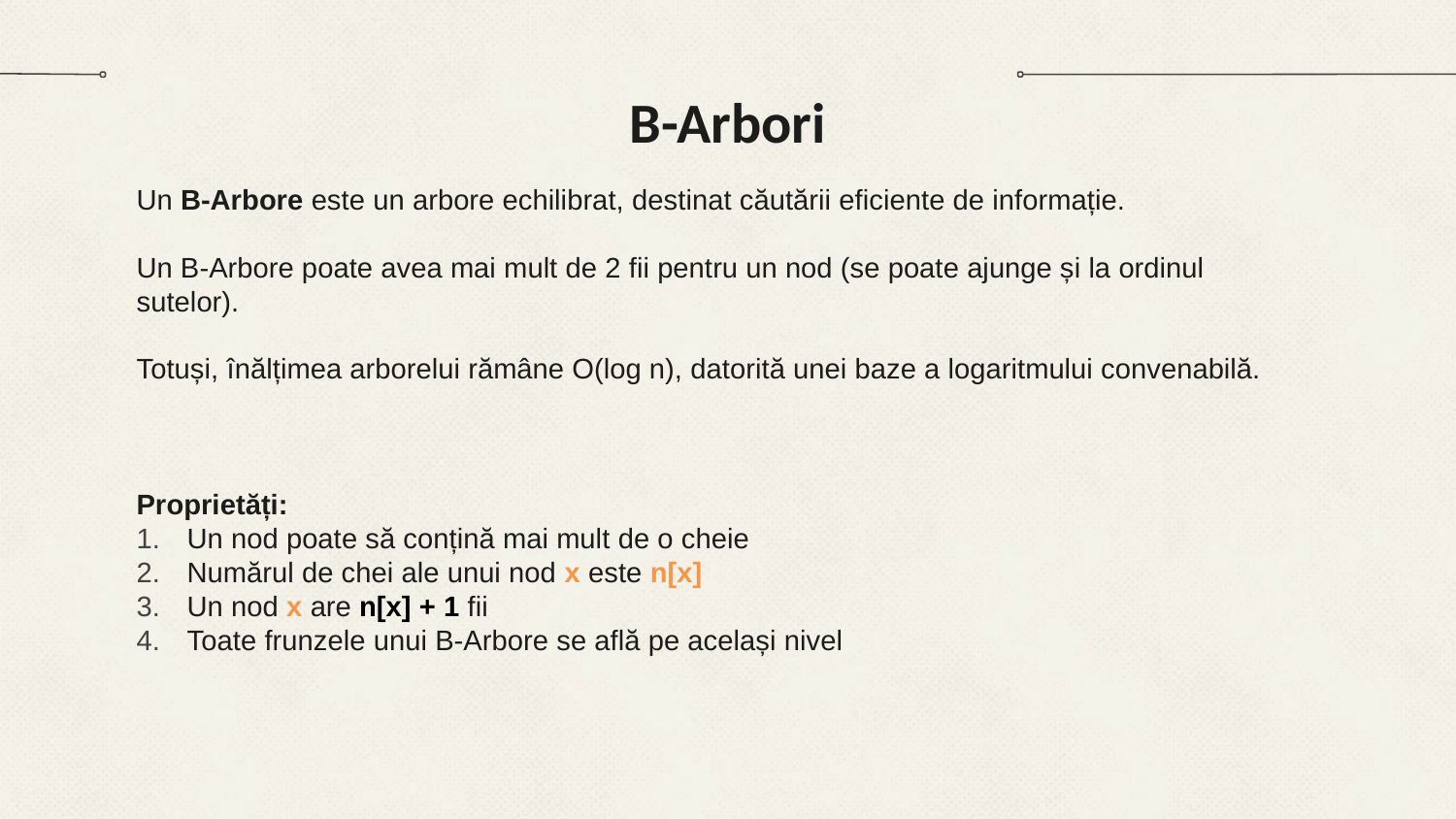

# B-Arbori
Un B-Arbore este un arbore echilibrat, destinat căutării eficiente de informație.

Un B-Arbore poate avea mai mult de 2 fii pentru un nod (se poate ajunge și la ordinul sutelor).

Totuși, înălțimea arborelui rămâne O(log n), datorită unei baze a logaritmului convenabilă.

Proprietăți:
Un nod poate să conțină mai mult de o cheie
Numărul de chei ale unui nod x este n[x]
Un nod x are n[x] + 1 fii
Toate frunzele unui B-Arbore se află pe același nivel